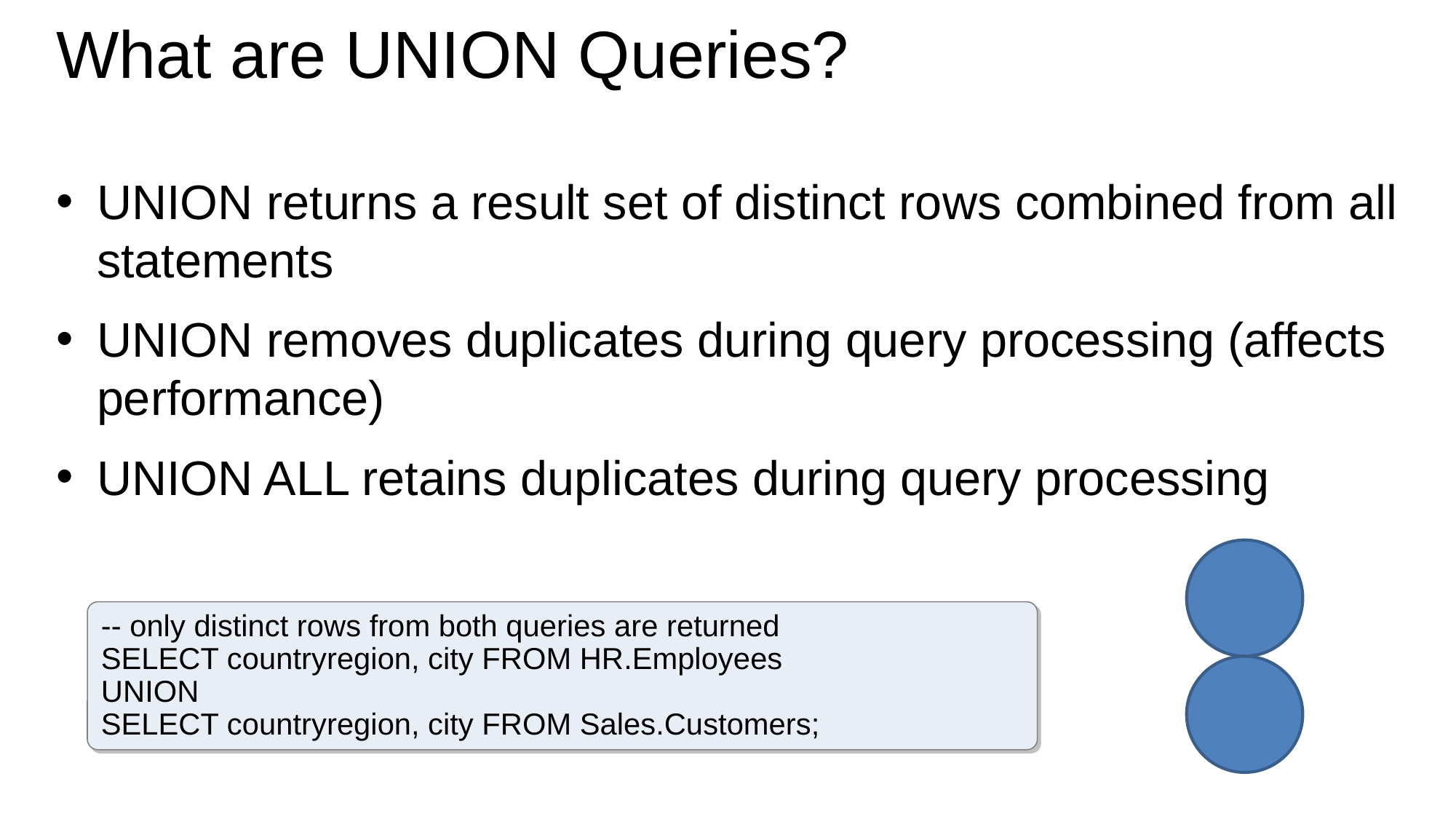

# What are UNION Queries?
UNION returns a result set of distinct rows combined from all statements
UNION removes duplicates during query processing (affects performance)
UNION ALL retains duplicates during query processing

-- only distinct rows from both queries are returned
SELECT countryregion, city FROM HR.Employees
UNION
SELECT countryregion, city FROM Sales.Customers;